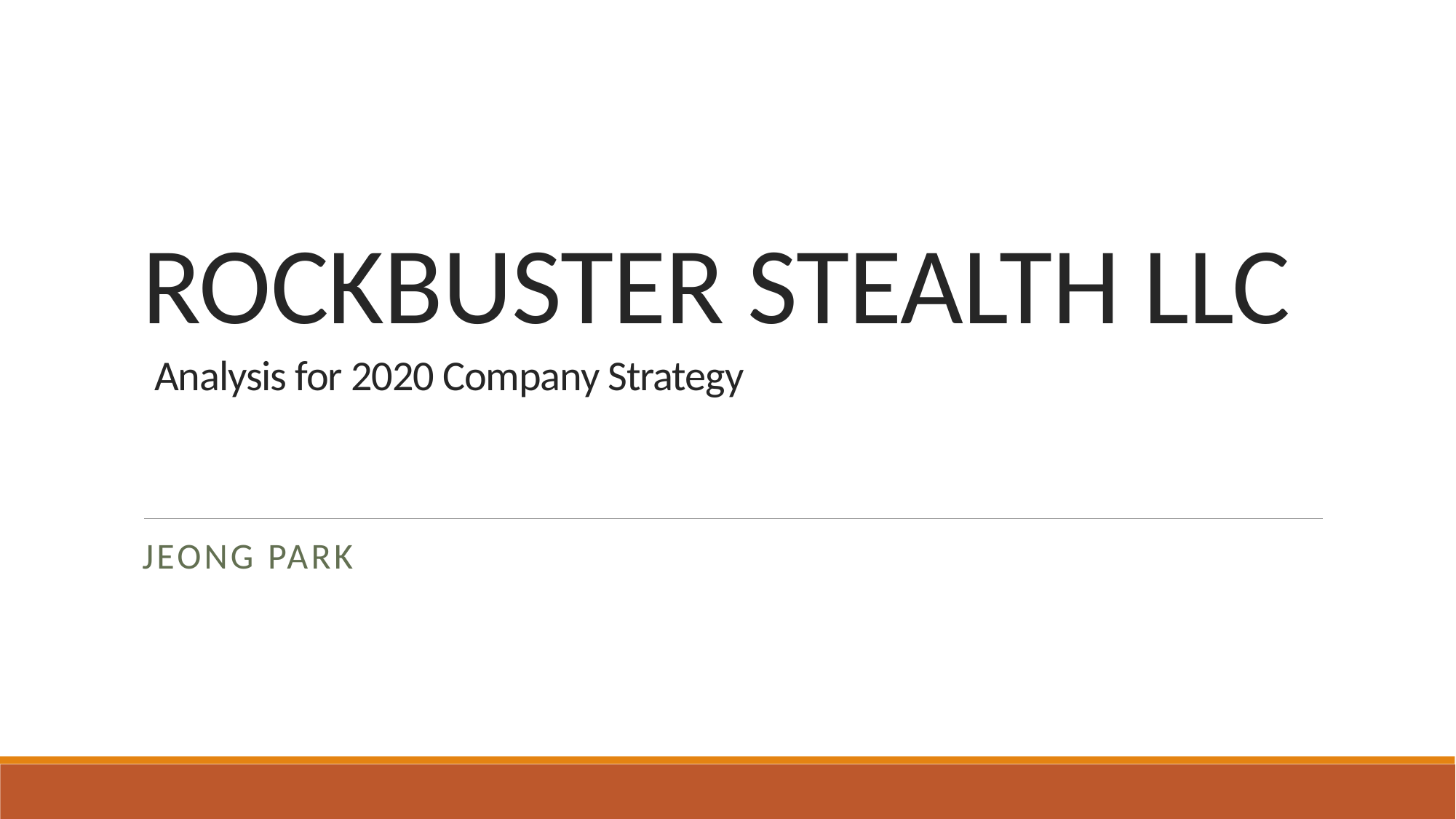

# ROCKBUSTER STEALTH LLC Analysis for 2020 Company Strategy
Jeong Park